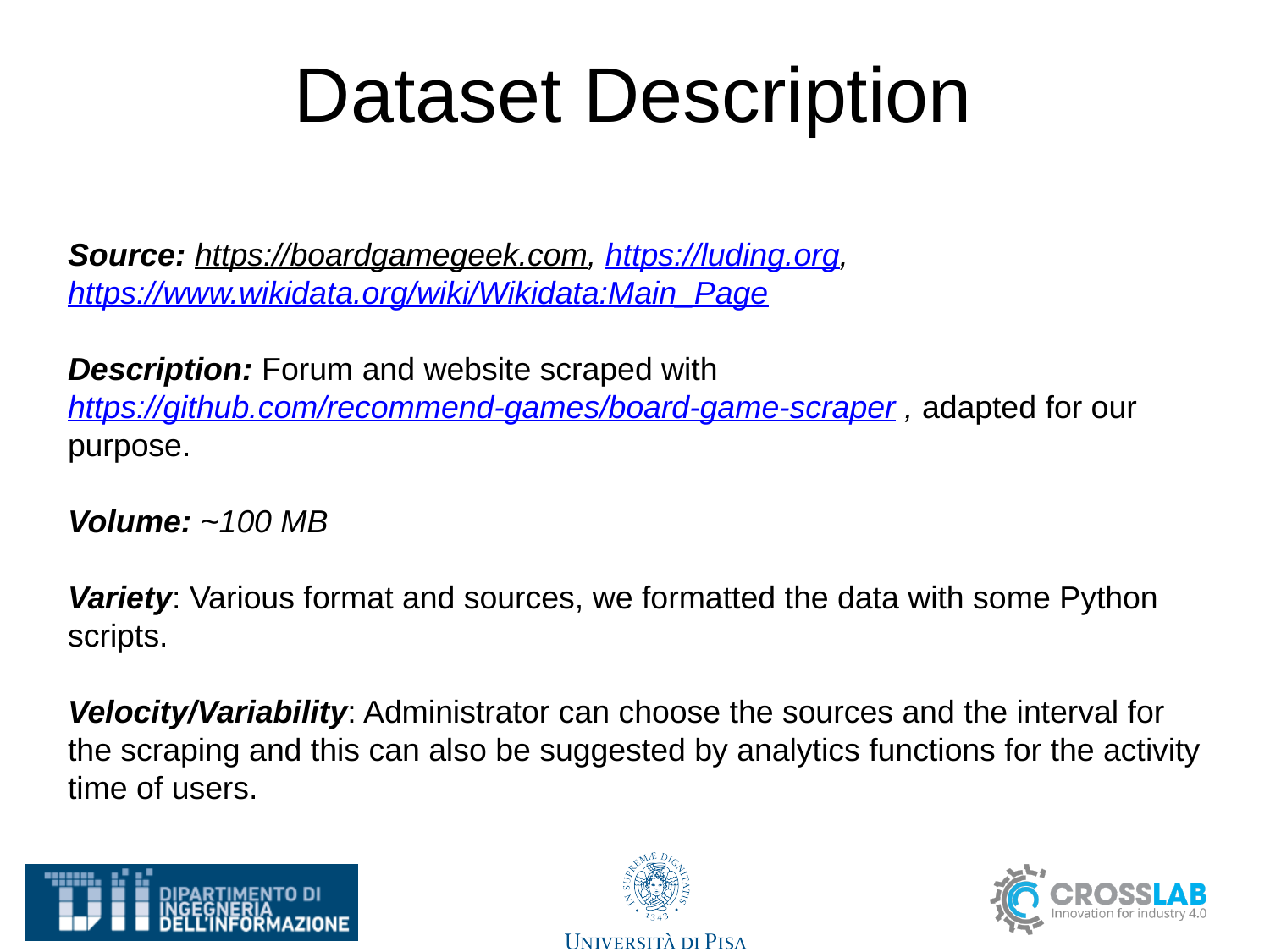

Dataset Description
Source: https://boardgamegeek.com, https://luding.org, https://www.wikidata.org/wiki/Wikidata:Main_Page

Description: Forum and website scraped with https://github.com/recommend-games/board-game-scraper , adapted for our purpose.

Volume: ~100 MB

Variety: Various format and sources, we formatted the data with some Python scripts.

Velocity/Variability: Administrator can choose the sources and the interval for the scraping and this can also be suggested by analytics functions for the activity time of users.